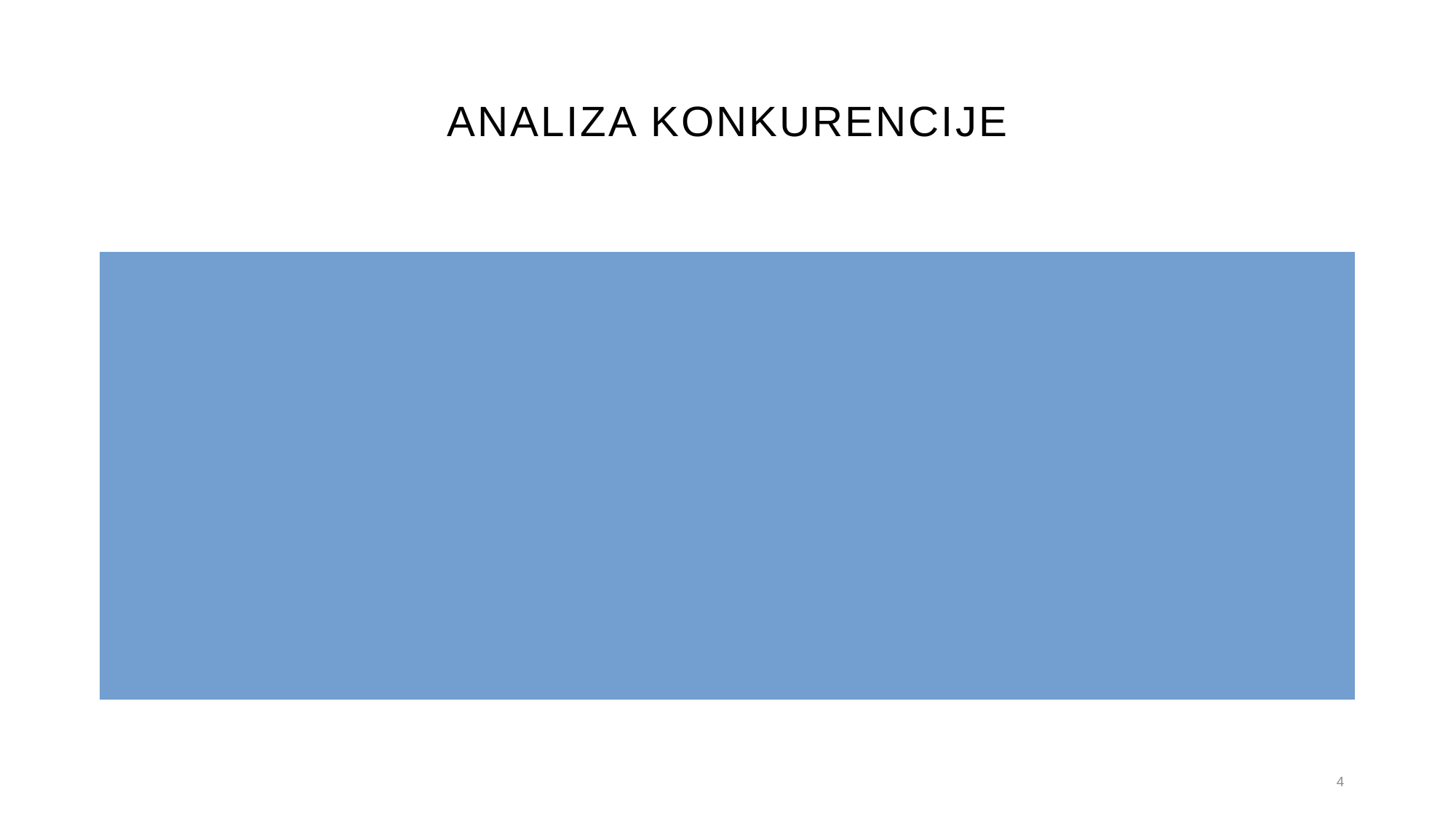

# ANALIZA KONKURENCIJE
Analiza konkurencije (eng. competitive analysis) se u projektnom timu provodi pomoću različitih metoda i frameworka (npr. SWOT analiza)
Neki primjeri analize konkurencije:
UXplanet primjer 1
UXpin primjer 2
*** Pročitati tekst na ovim poveznicama

4